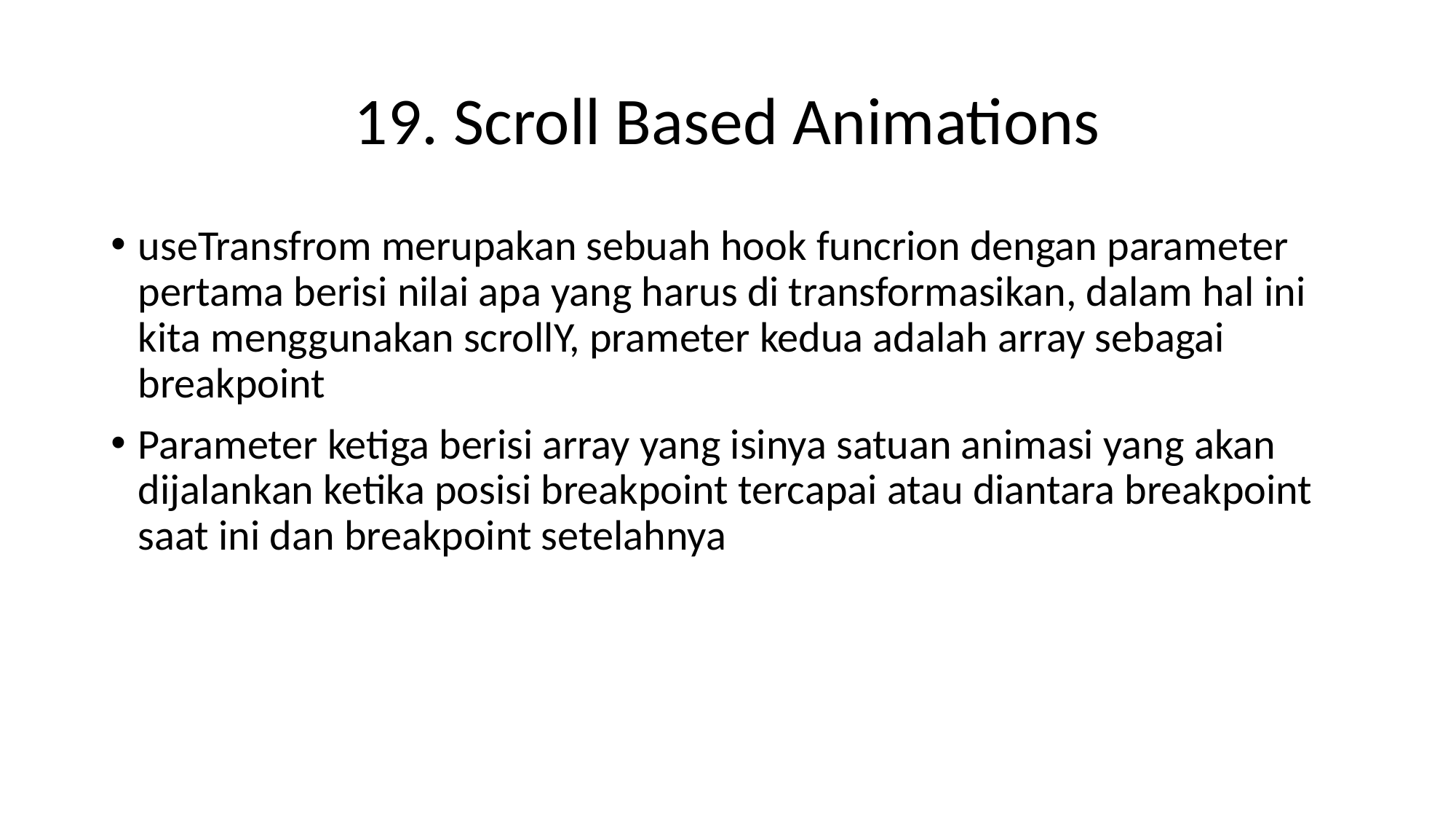

# 19. Scroll Based Animations
useTransfrom merupakan sebuah hook funcrion dengan parameter pertama berisi nilai apa yang harus di transformasikan, dalam hal ini kita menggunakan scrollY, prameter kedua adalah array sebagai breakpoint
Parameter ketiga berisi array yang isinya satuan animasi yang akan dijalankan ketika posisi breakpoint tercapai atau diantara breakpoint saat ini dan breakpoint setelahnya